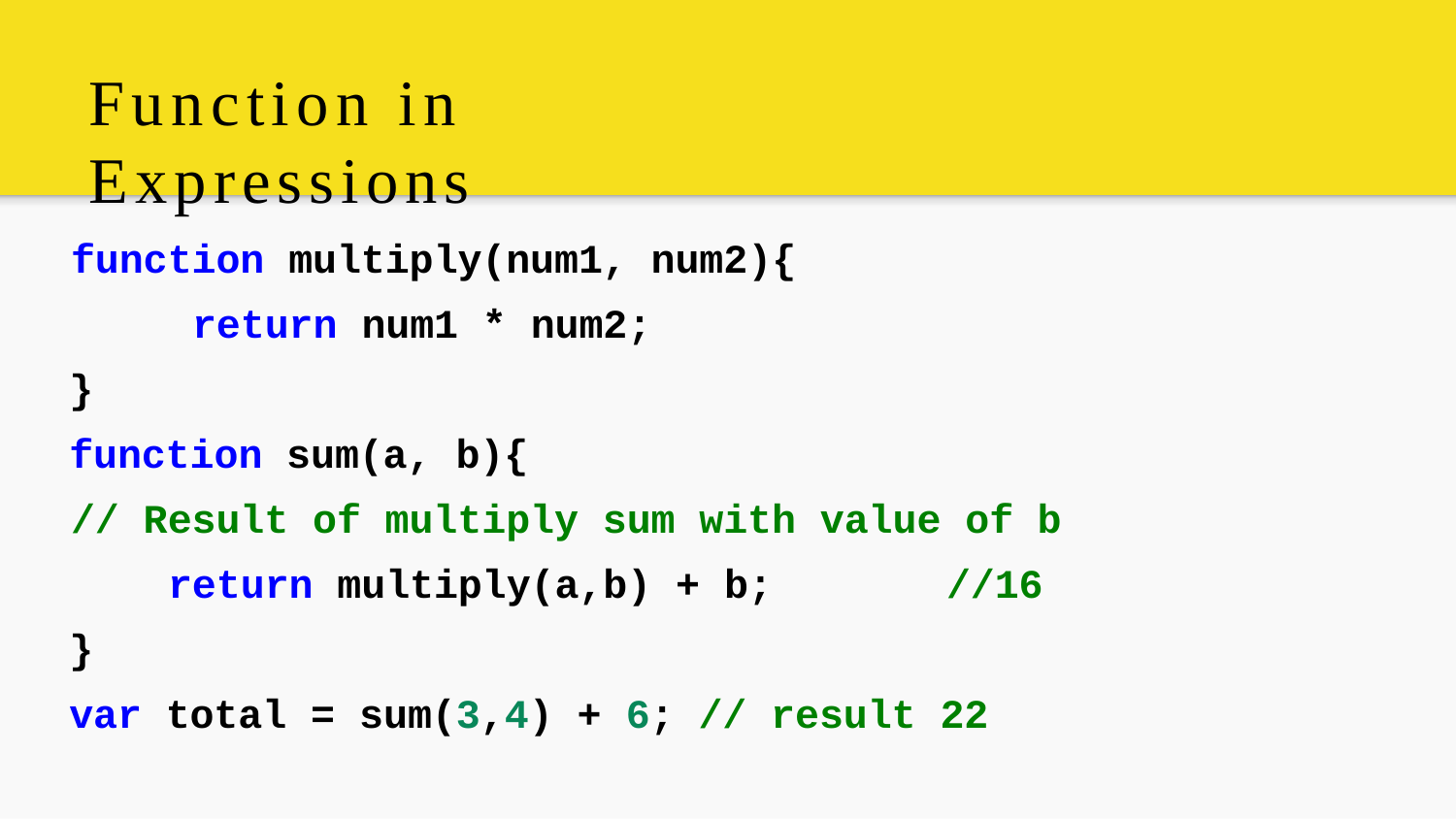

# Function in Expressions

function multiply(num1, num2){  return num1 * num2;
}
function sum(a, b){
// Result of multiply sum with value of b  return multiply(a,b) + b;	//16
}
var total = sum(3,4) + 6; // result 22